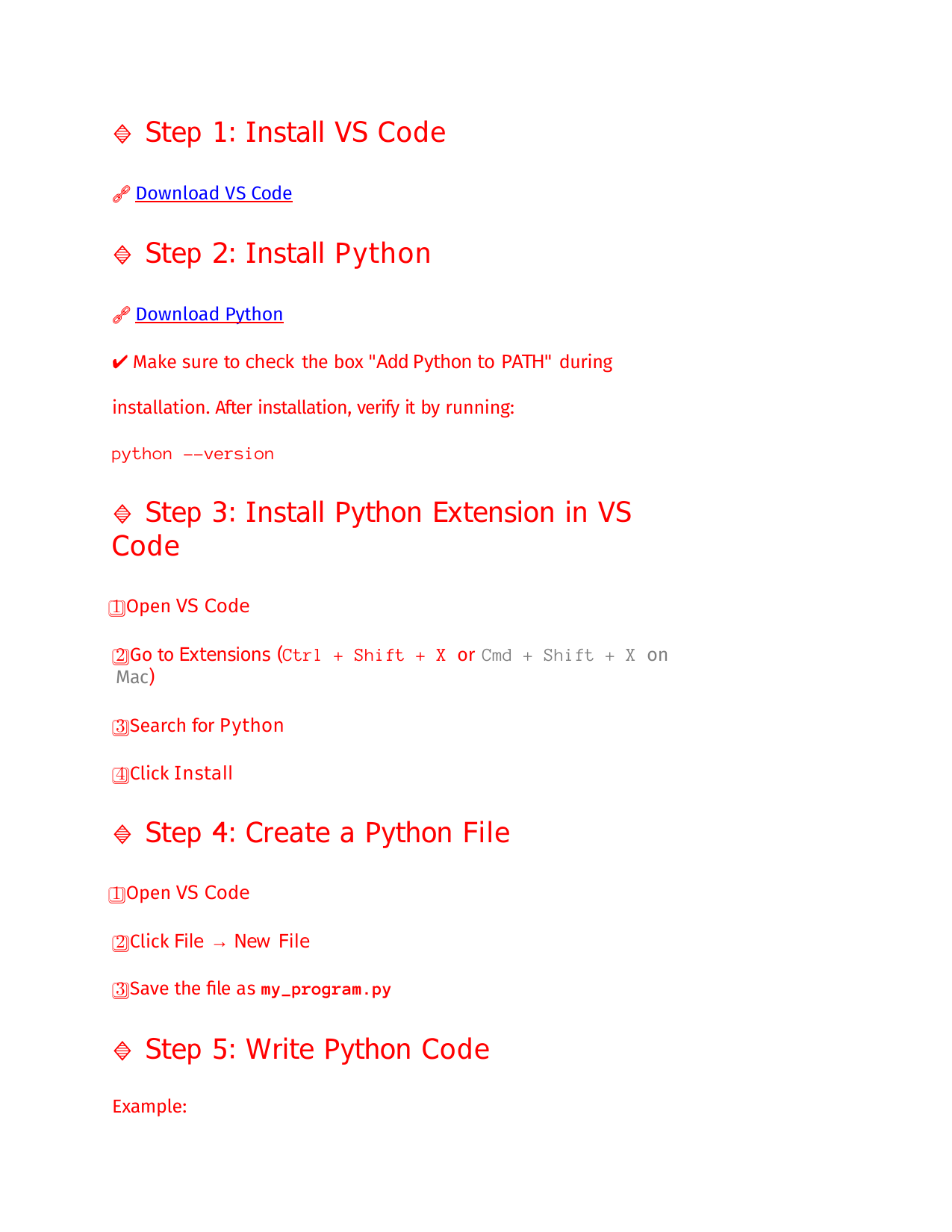

🔹 Step 1: Install VS Code
🔗 Download VS Code

🔹 Step 2: Install Python
🔗 Download Python
✔️ Make sure to check the box "Add Python to PATH" during installation. After installation, verify it by running:

python --version

🔹 Step 3: Install Python Extension in VS Code
1️⃣ Open VS Code

2️⃣ Go to Extensions (Ctrl + Shift + X or Cmd + Shift + X on Mac)

3️⃣ Search for Python

4️⃣ Click Install

🔹 Step 4: Create a Python File
1️⃣ Open VS Code

2️⃣ Click File → New File

3️⃣ Save the file as my_program.py

🔹 Step 5: Write Python Code
Example: